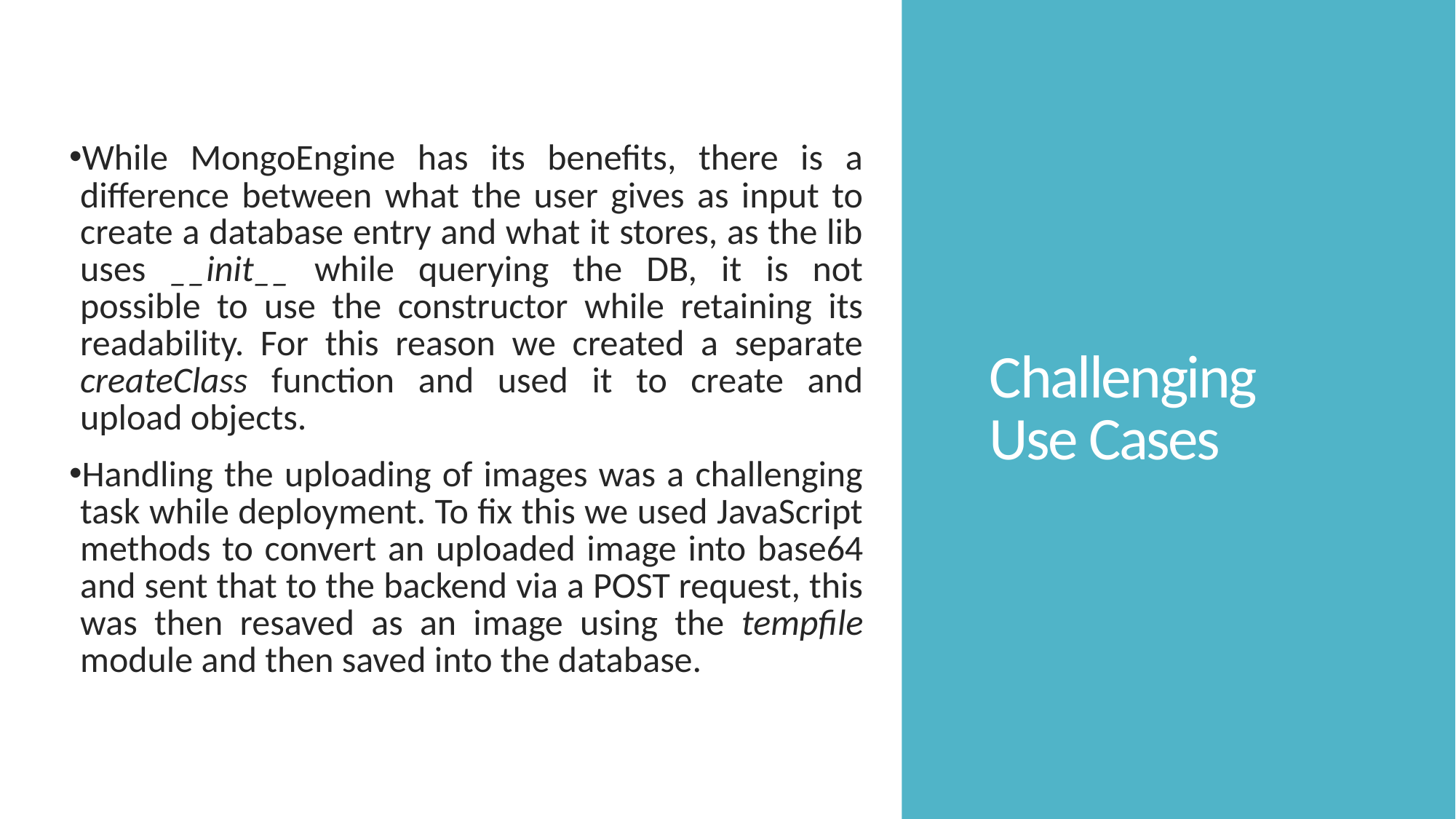

While MongoEngine has its benefits, there is a difference between what the user gives as input to create a database entry and what it stores, as the lib uses __init__ while querying the DB, it is not possible to use the constructor while retaining its readability. For this reason we created a separate createClass function and used it to create and upload objects.
Handling the uploading of images was a challenging task while deployment. To fix this we used JavaScript methods to convert an uploaded image into base64 and sent that to the backend via a POST request, this was then resaved as an image using the tempfile module and then saved into the database.
# Challenging Use Cases